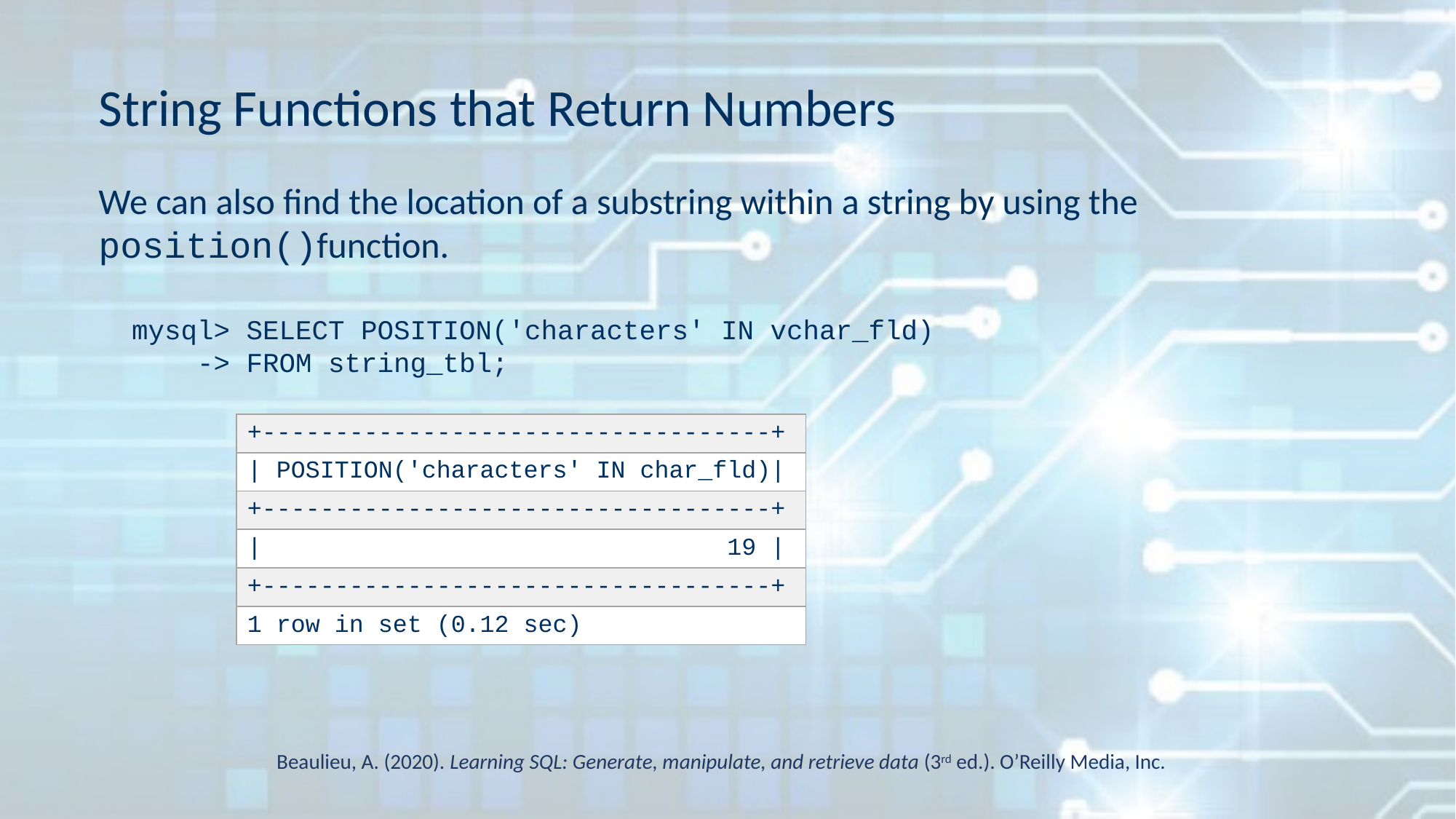

# String Functions that Return Numbers
We can also find the location of a substring within a string by using the position()function.
mysql> SELECT POSITION('characters' IN vchar_fld)
    -> FROM string_tbl;
| +-----------------------------------+ |
| --- |
| | POSITION('characters' IN char\_fld)| |
| +-----------------------------------+ |
| | 19 | |
| +-----------------------------------+ |
| 1 row in set (0.12 sec) |